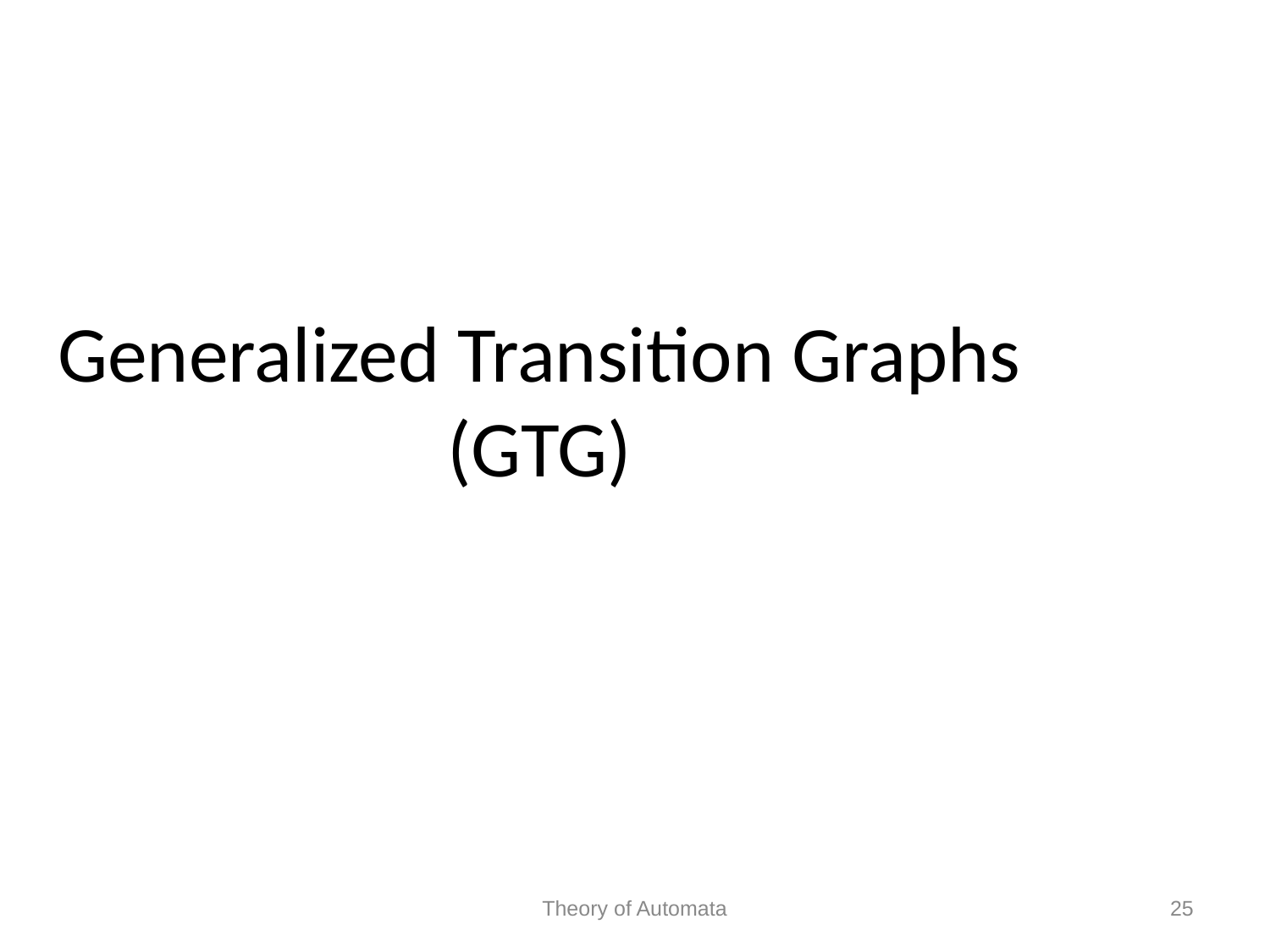

Generalized Transition Graphs (GTG)
Theory of Automata
25